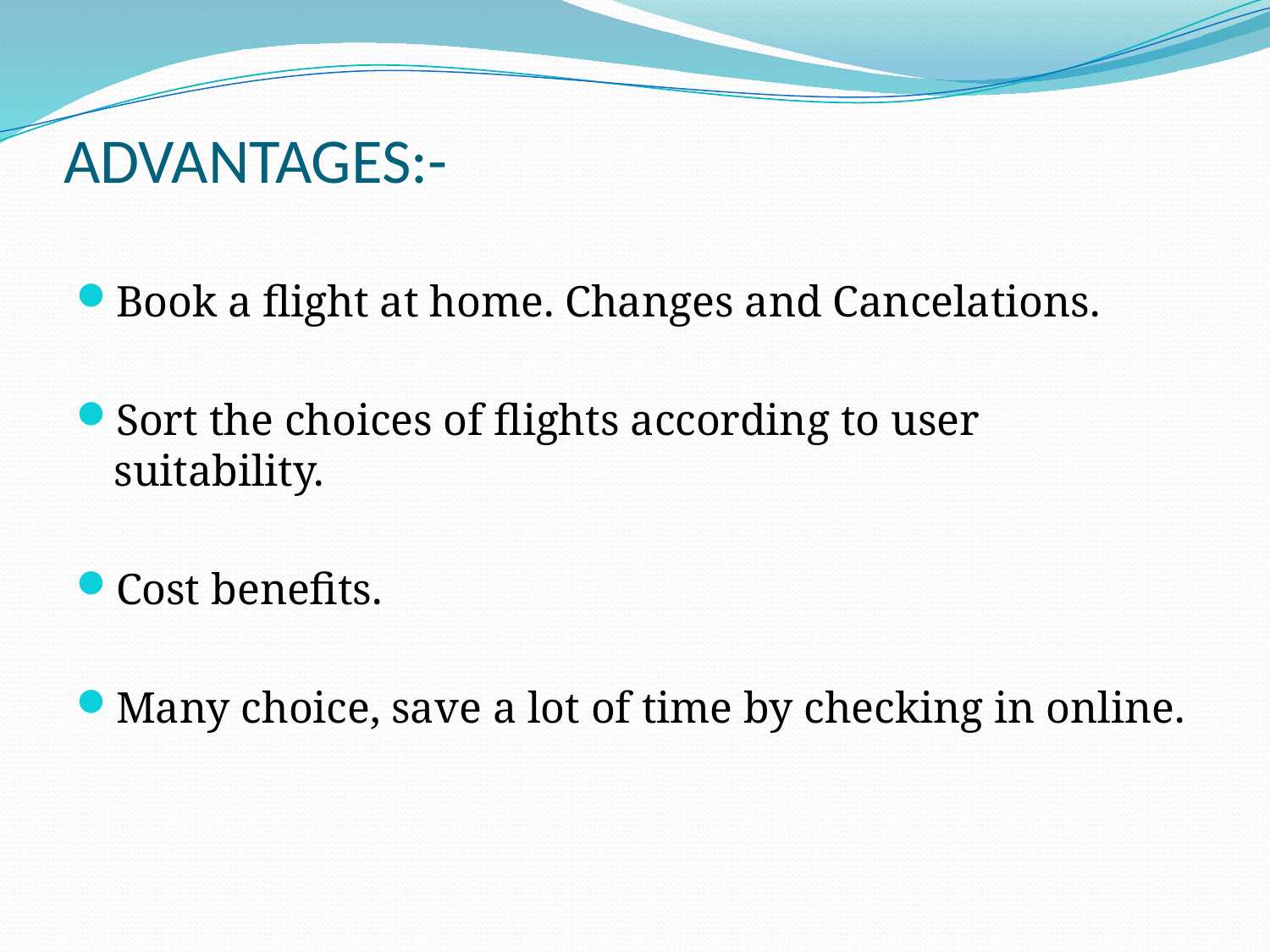

# ADVANTAGES:-
Book a flight at home. Changes and Cancelations.

Sort the choices of flights according to user suitability.

Cost benefits.

Many choice, save a lot of time by checking in online.